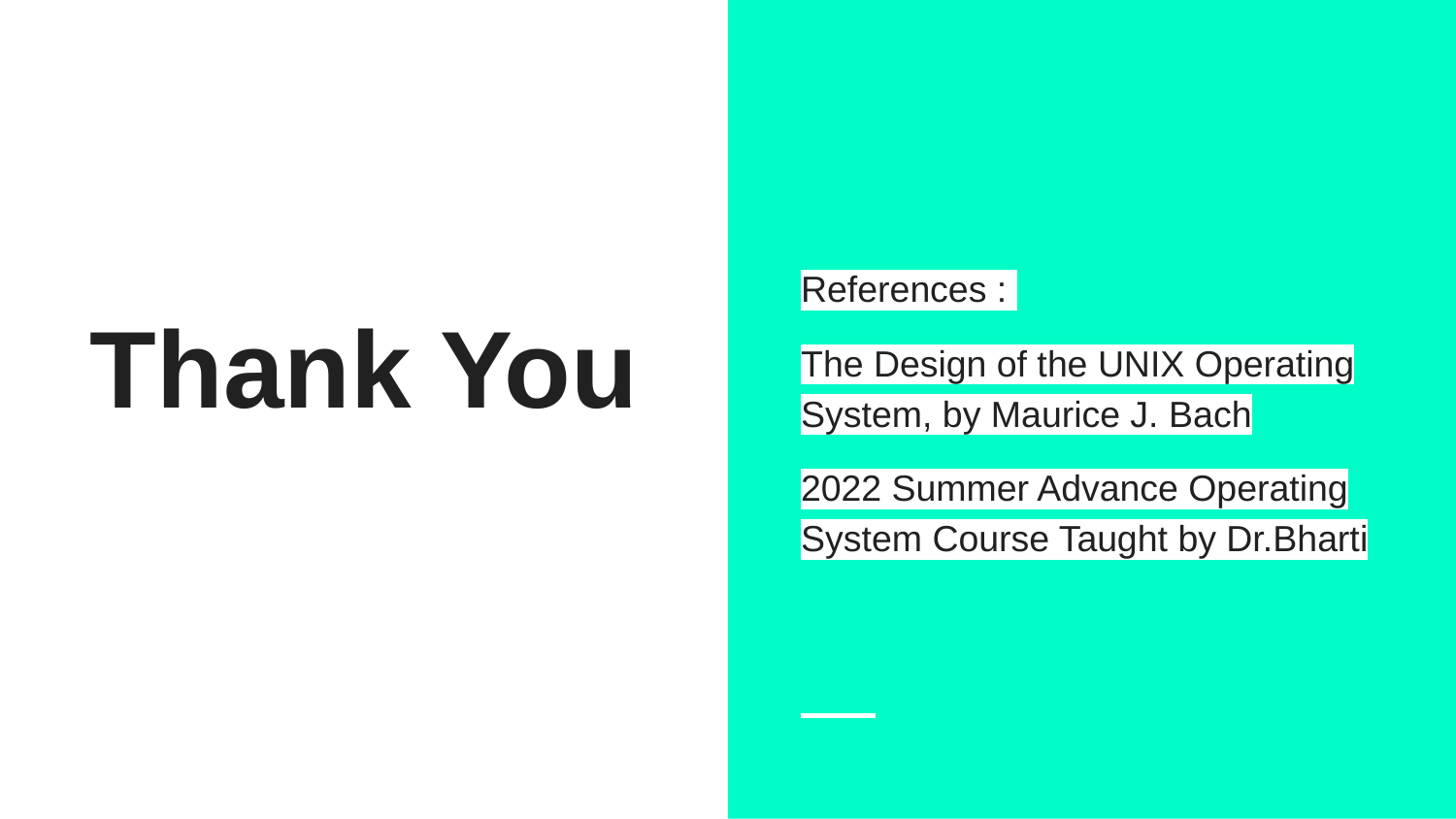

References :
The Design of the UNIX Operating System, by Maurice J. Bach
2022 Summer Advance Operating System Course Taught by Dr.Bharti
# Thank You